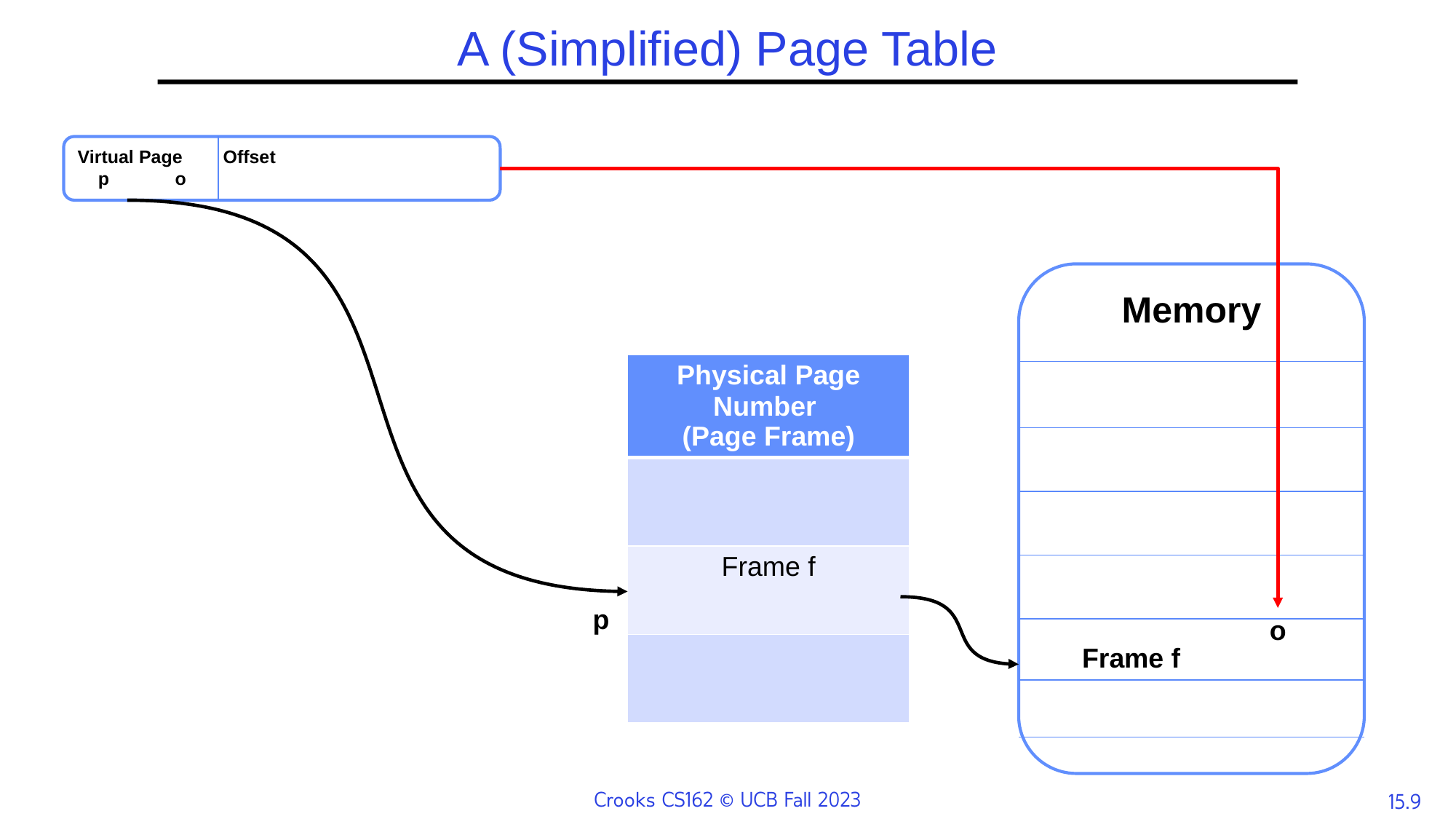

# A (Simplified) Page Table
Virtual Page        Offset
    p             o
Memory
| Physical Page Number (Page Frame) |
| --- |
|  |
| Frame f |
|  |
p
o
Frame f